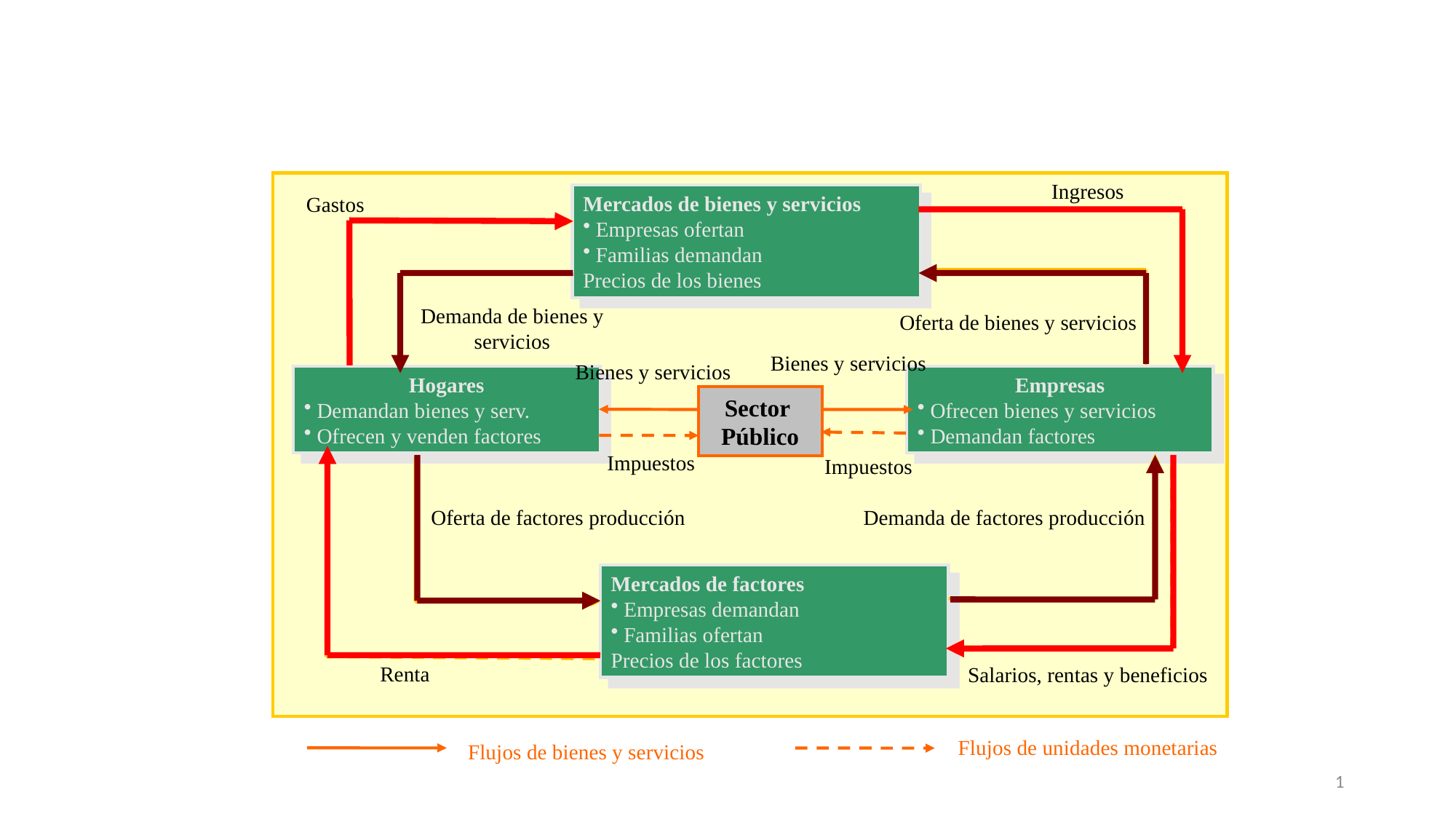

Flujos de unidades monetarias
Flujos de bienes y servicios

Ingresos
Mercados de bienes y servicios
 Empresas ofertan
 Familias demandan
Precios de los bienes
Gastos

Oferta de bienes y servicios

Demanda de bienes y servicios

Bienes y servicios
Bienes y servicios

Sector
Público

Impuestos
Impuestos
Hogares
 Demandan bienes y serv.
 Ofrecen y venden factores
Empresas
 Ofrecen bienes y servicios
 Demandan factores

Renta

Demanda de factores producción

Salarios, rentas y beneficios

Oferta de factores producción
Mercados de factores
 Empresas demandan
 Familias ofertan
Precios de los factores
1